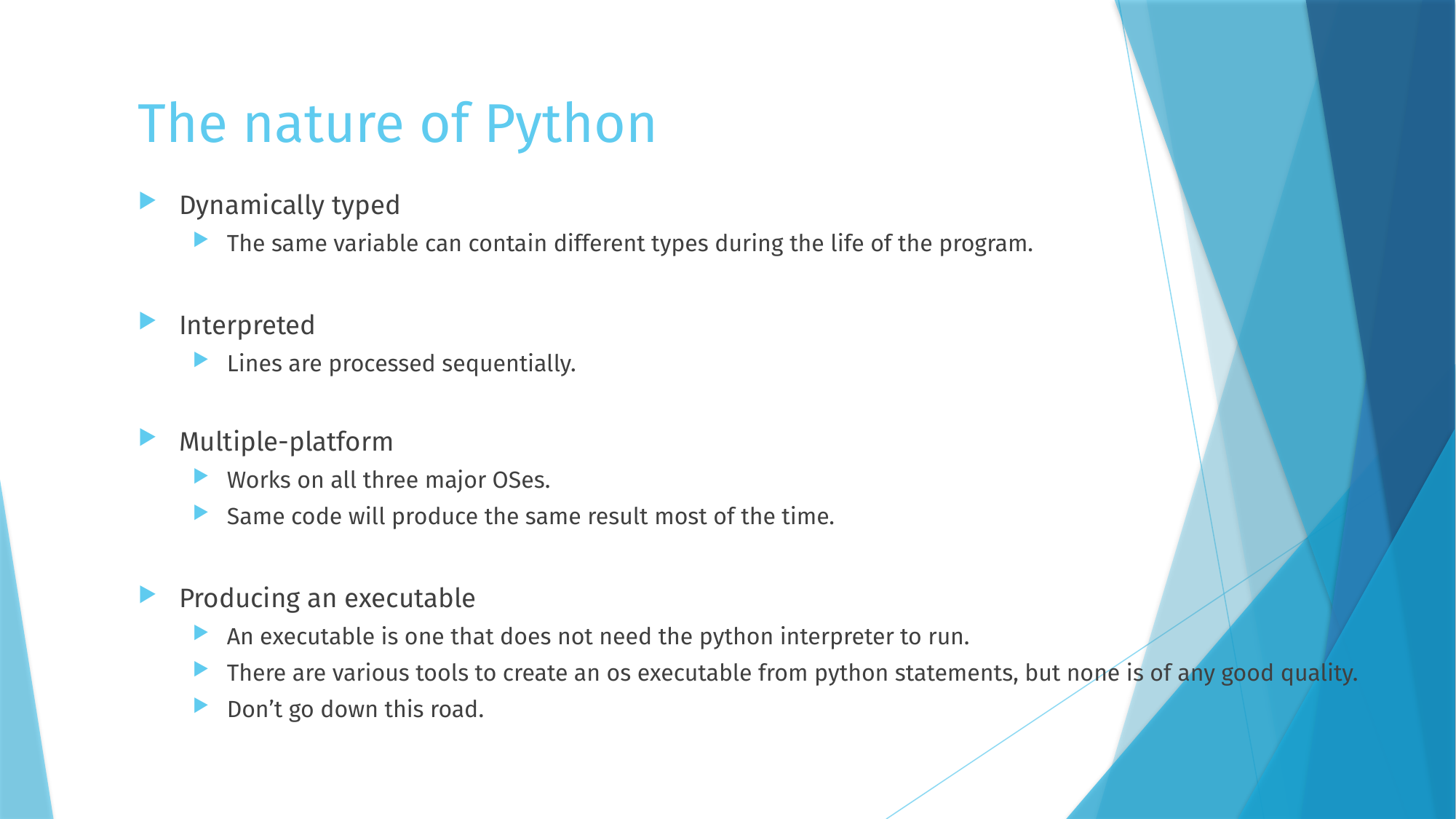

# The nature of Python
Dynamically typed
The same variable can contain different types during the life of the program.

Interpreted
Lines are processed sequentially.

Multiple-platform
Works on all three major OSes.
Same code will produce the same result most of the time.

Producing an executable
An executable is one that does not need the python interpreter to run.
There are various tools to create an os executable from python statements, but none is of any good quality.
Don’t go down this road.